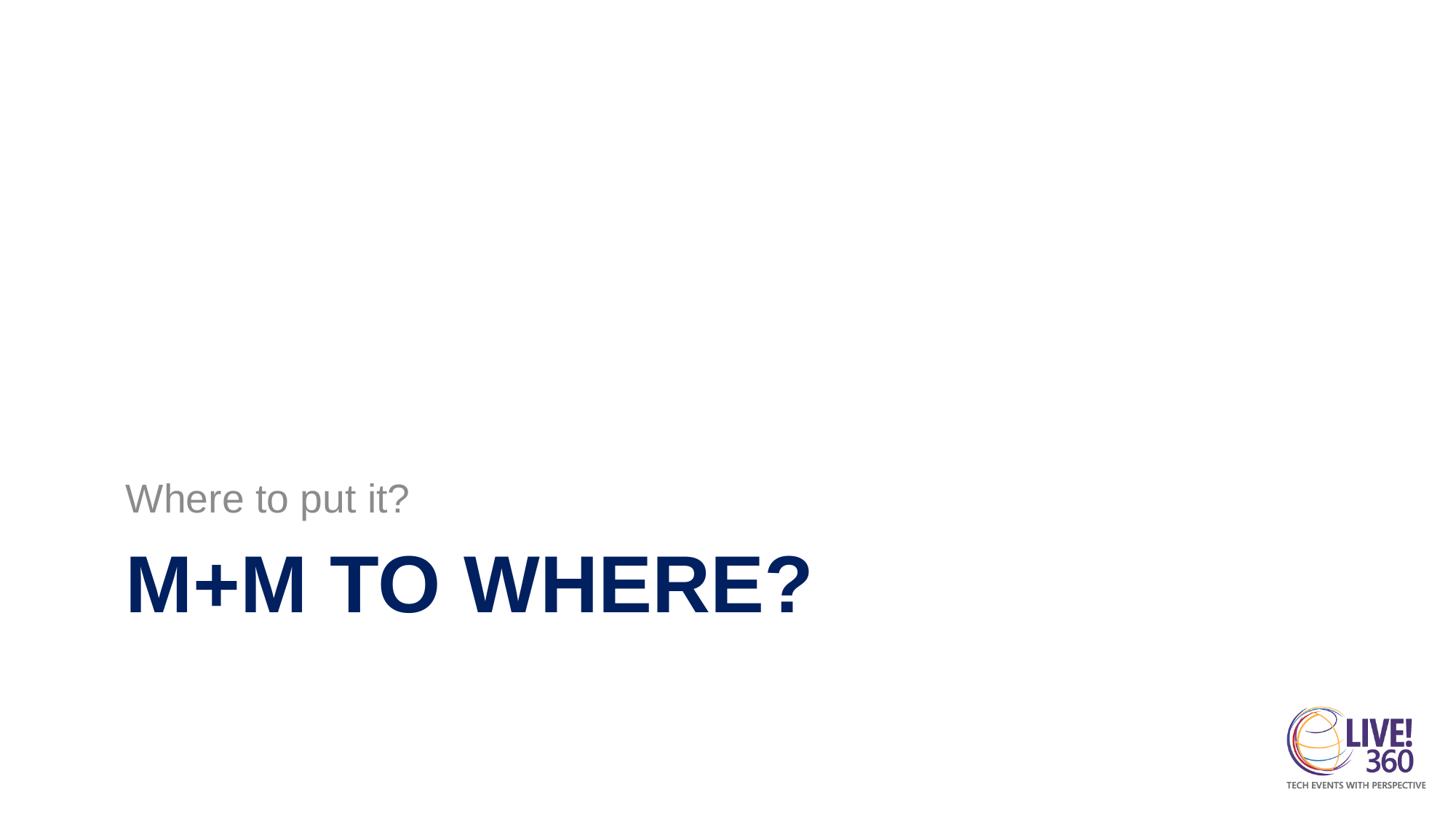

Where to put it?
# M+M To Where?